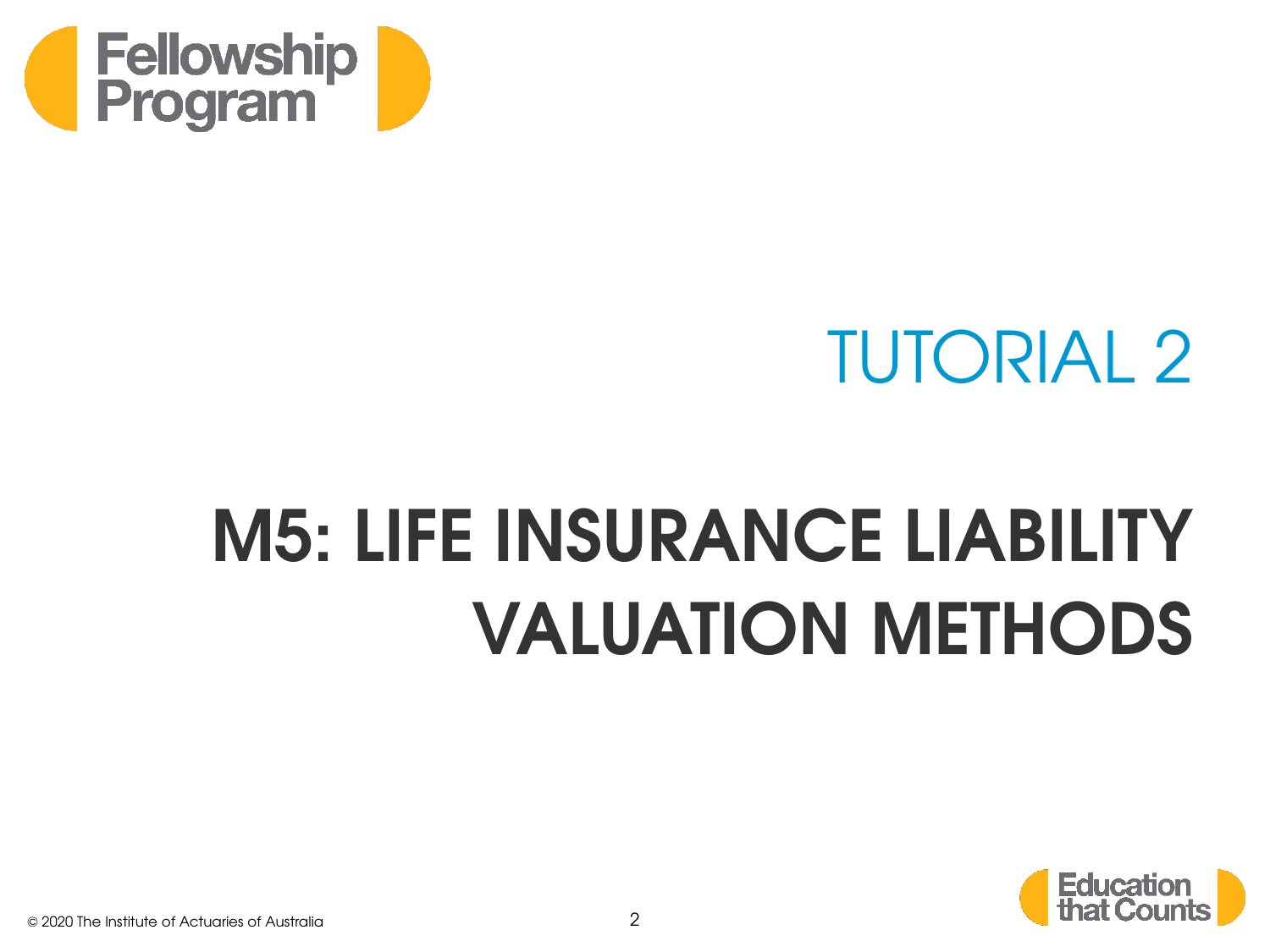

# Tutorial 2
M5: Life insurance liability valuation methods